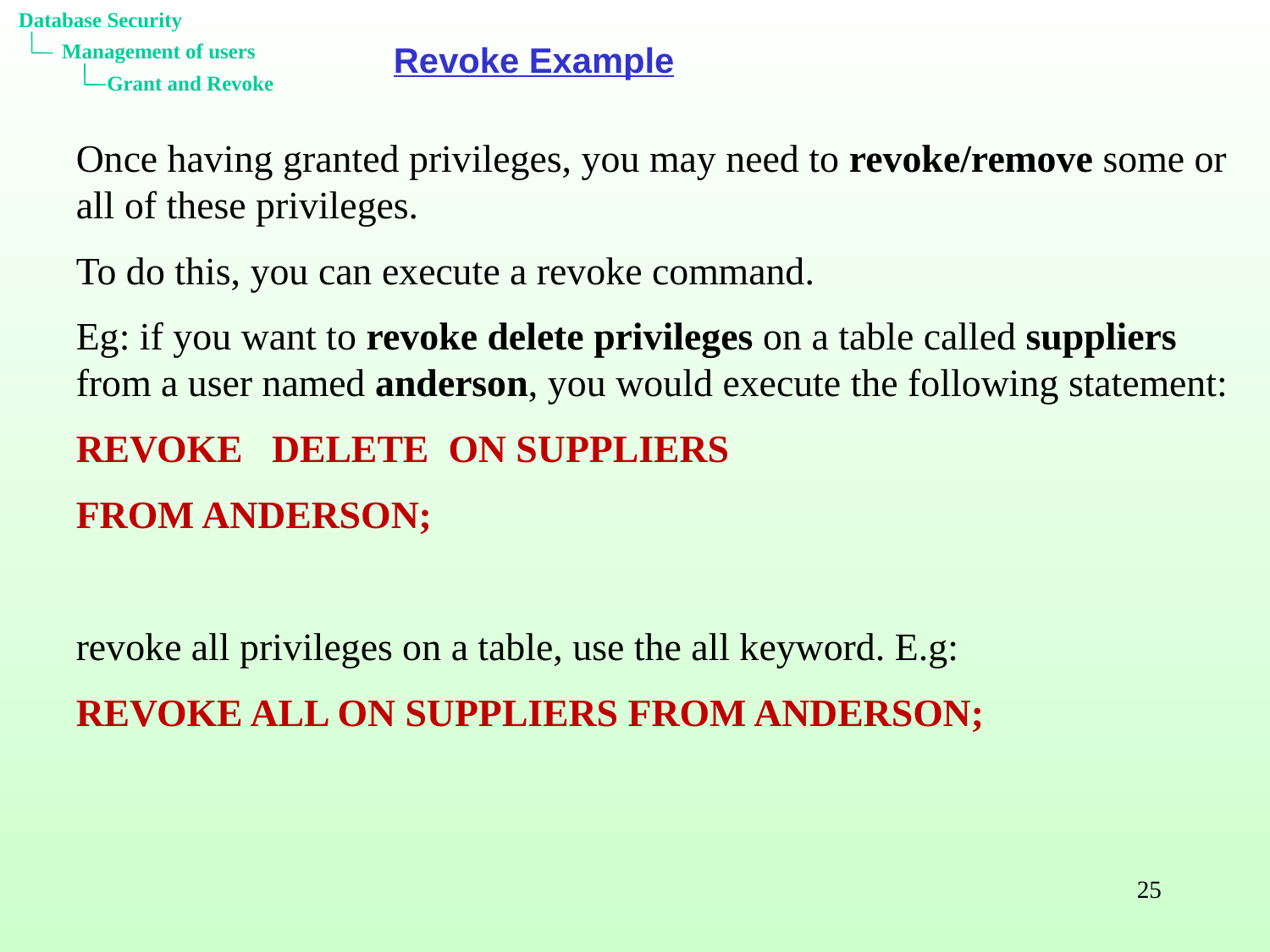

Database Security
Management of users

Revoke Example
Grant and Revoke

Once having granted privileges, you may need to revoke/remove some or all of these privileges.
To do this, you can execute a revoke command.
Eg: if you want to revoke delete privileges on a table called suppliers from a user named anderson, you would execute the following statement:
REVOKE   DELETE  ON SUPPLIERS
FROM ANDERSON;

revoke all privileges on a table, use the all keyword. E.g:
REVOKE ALL ON SUPPLIERS FROM ANDERSON;
25